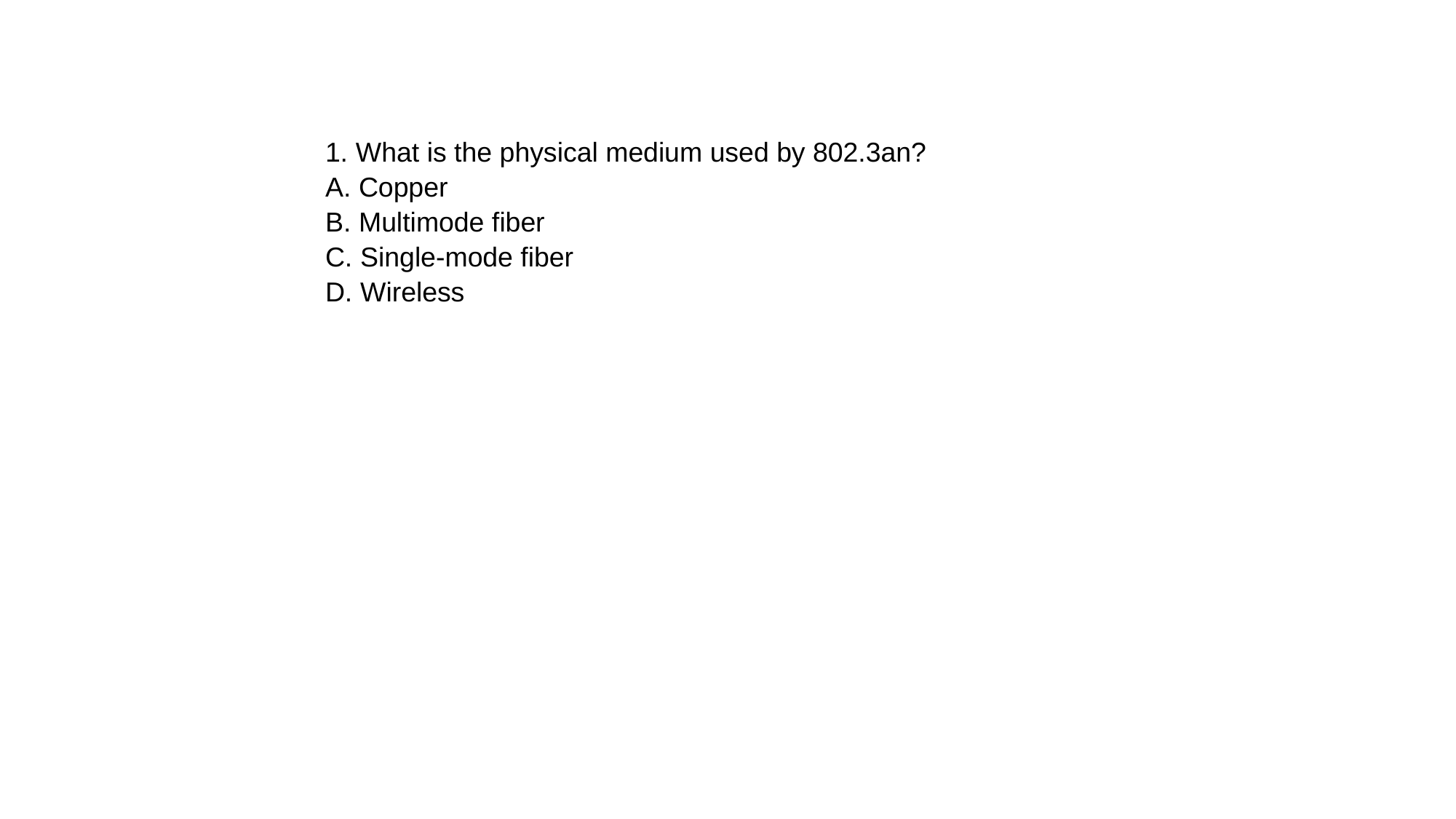

1. What is the physical medium used by 802.3an?
A. Copper
B. Multimode fiber
C. Single-mode fiber
D. Wireless